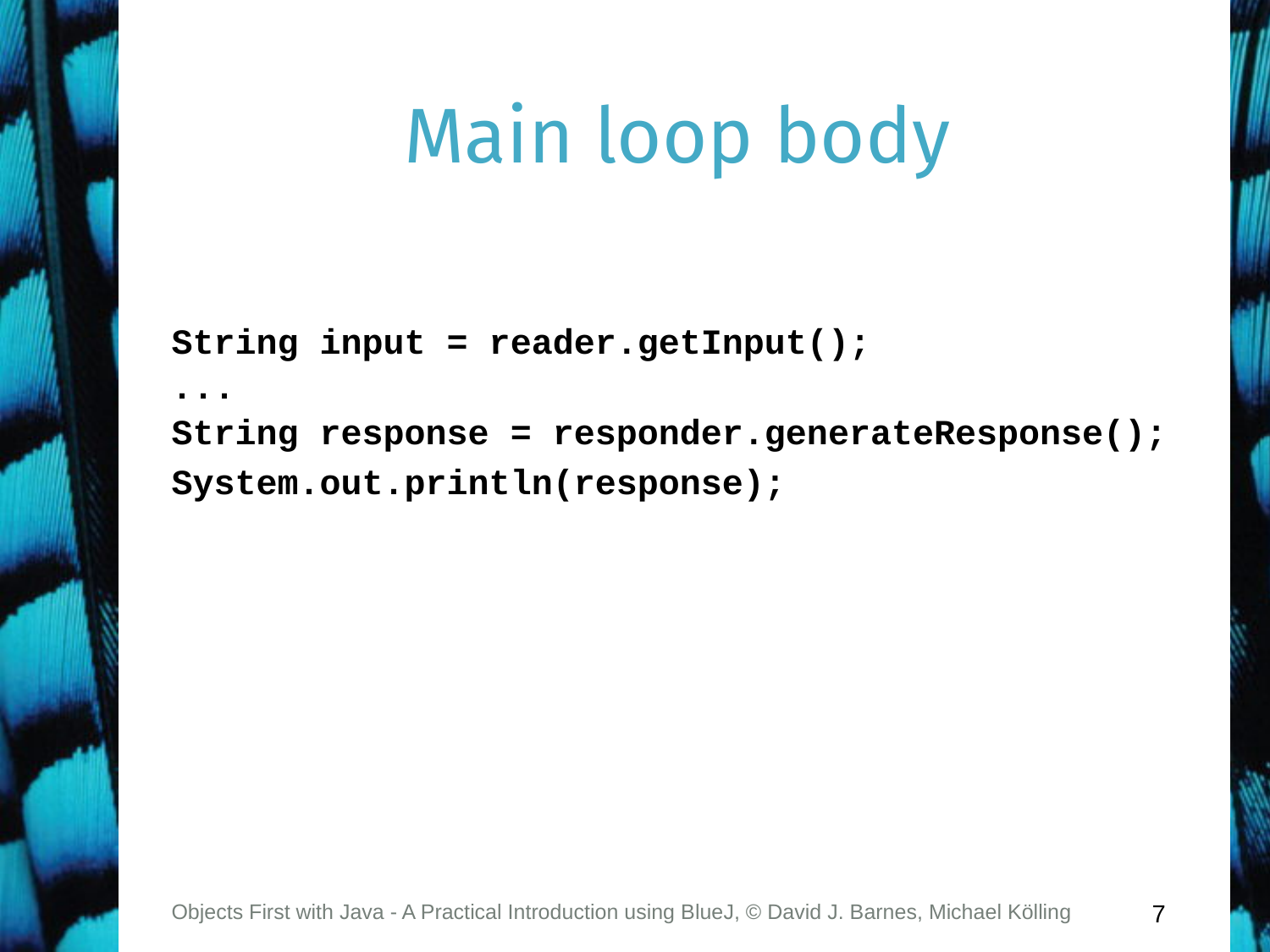

# Main loop body
String input = reader.getInput();
...
String response = responder.generateResponse();
System.out.println(response);
Objects First with Java - A Practical Introduction using BlueJ, © David J. Barnes, Michael Kölling